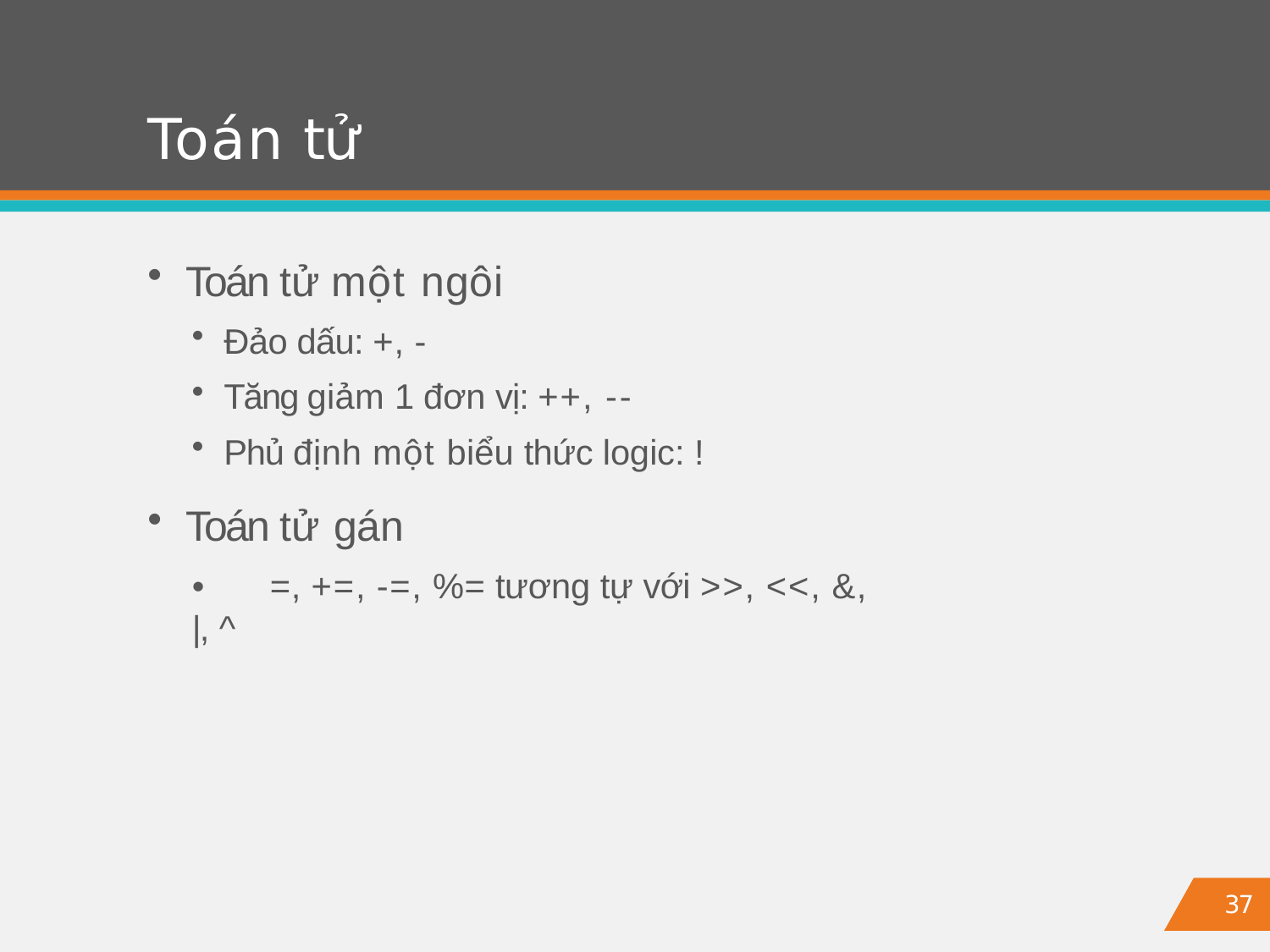

# Toán tử
Toán tử một ngôi
Đảo dấu: +, -
Tăng giảm 1 đơn vị: ++, --
Phủ định một biểu thức logic: !
Toán tử gán
•	=, +=, -=, %= tương tự với >>, <<, &, |, ^
37